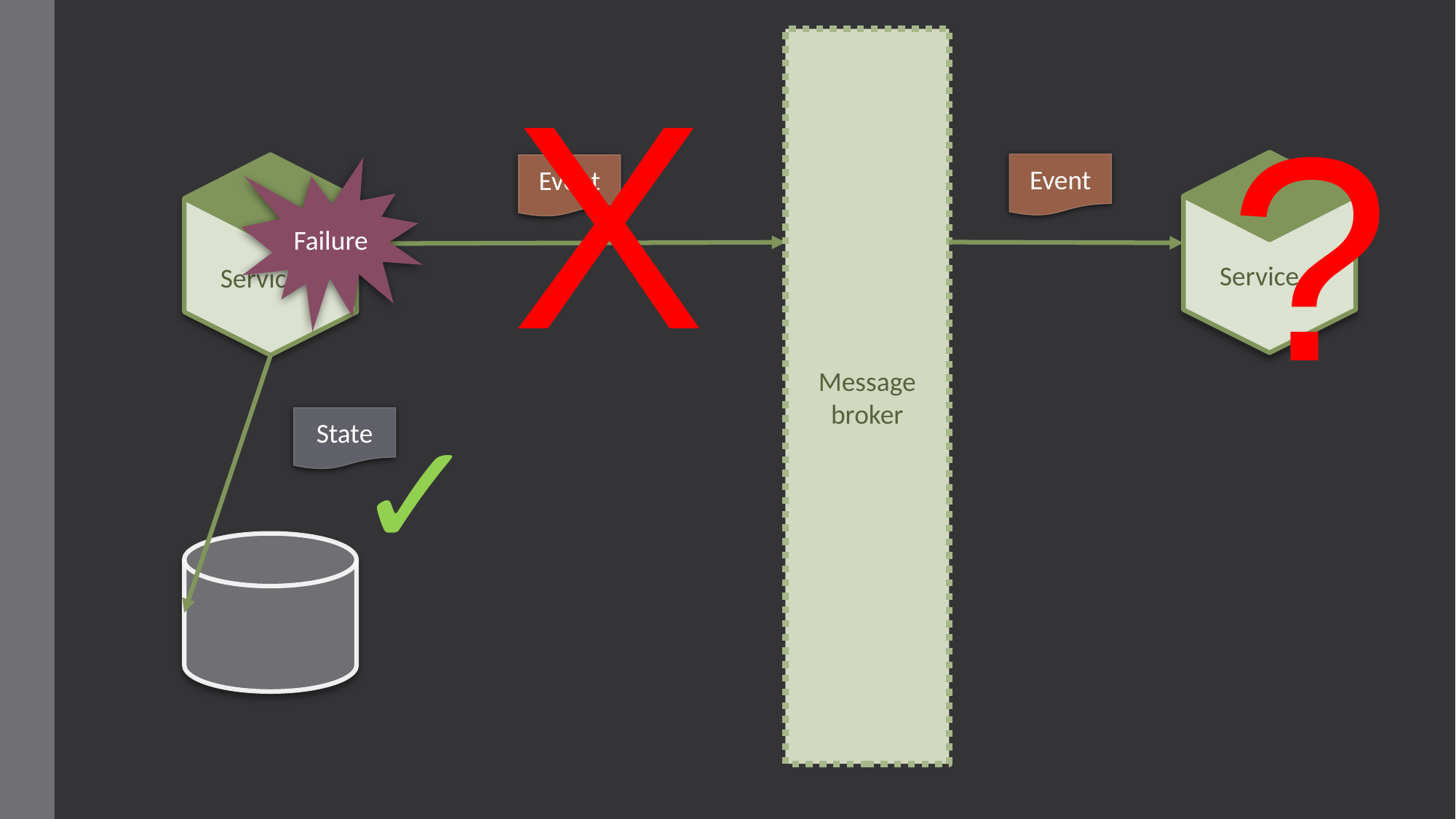

Message broker
X
?

Event

Event
Failure

Service 2
Service 1
✓
State